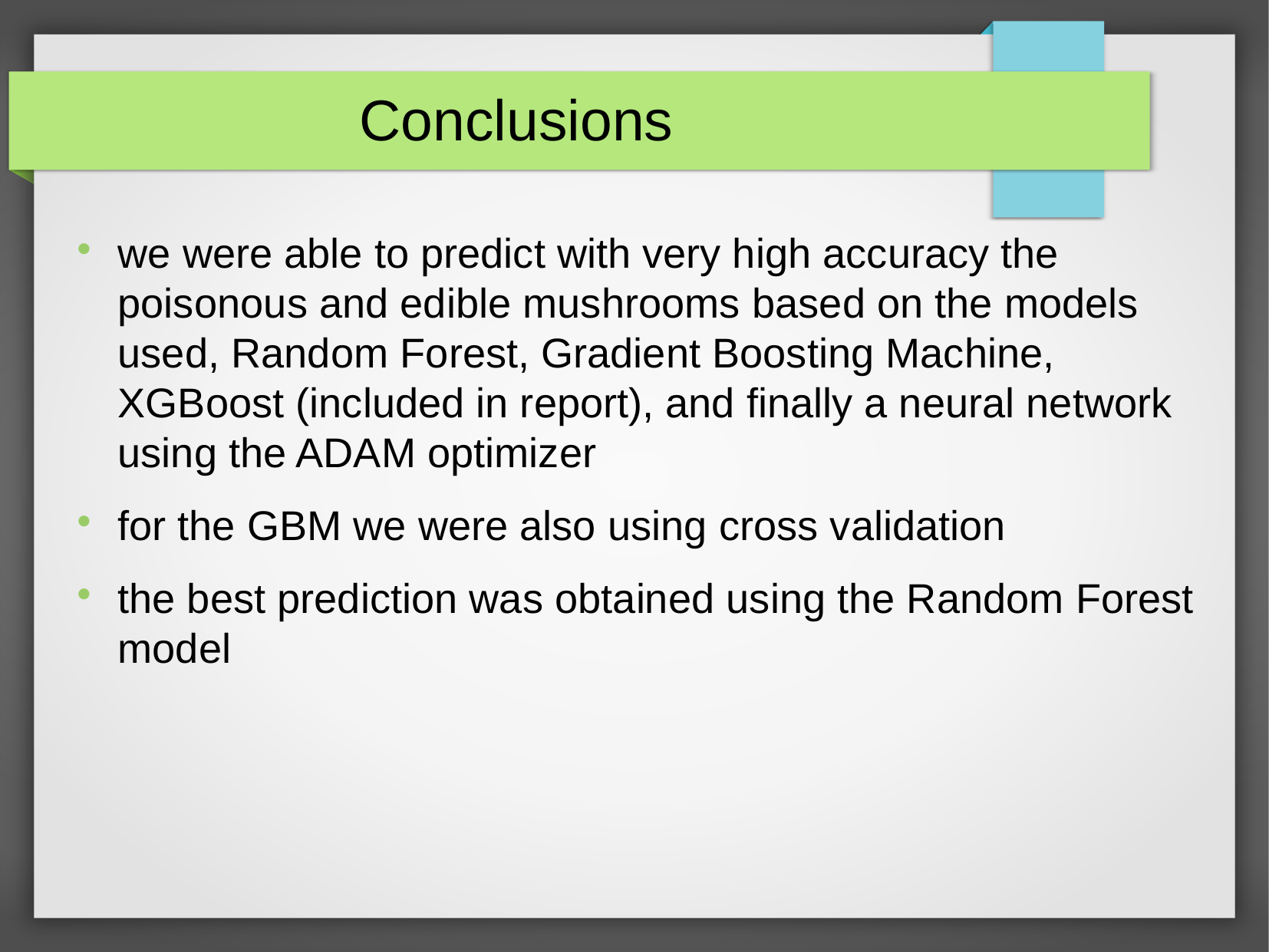

Conclusions
we were able to predict with very high accuracy the poisonous and edible mushrooms based on the models used, Random Forest, Gradient Boosting Machine, XGBoost (included in report), and finally a neural network using the ADAM optimizer
for the GBM we were also using cross validation
the best prediction was obtained using the Random Forest model